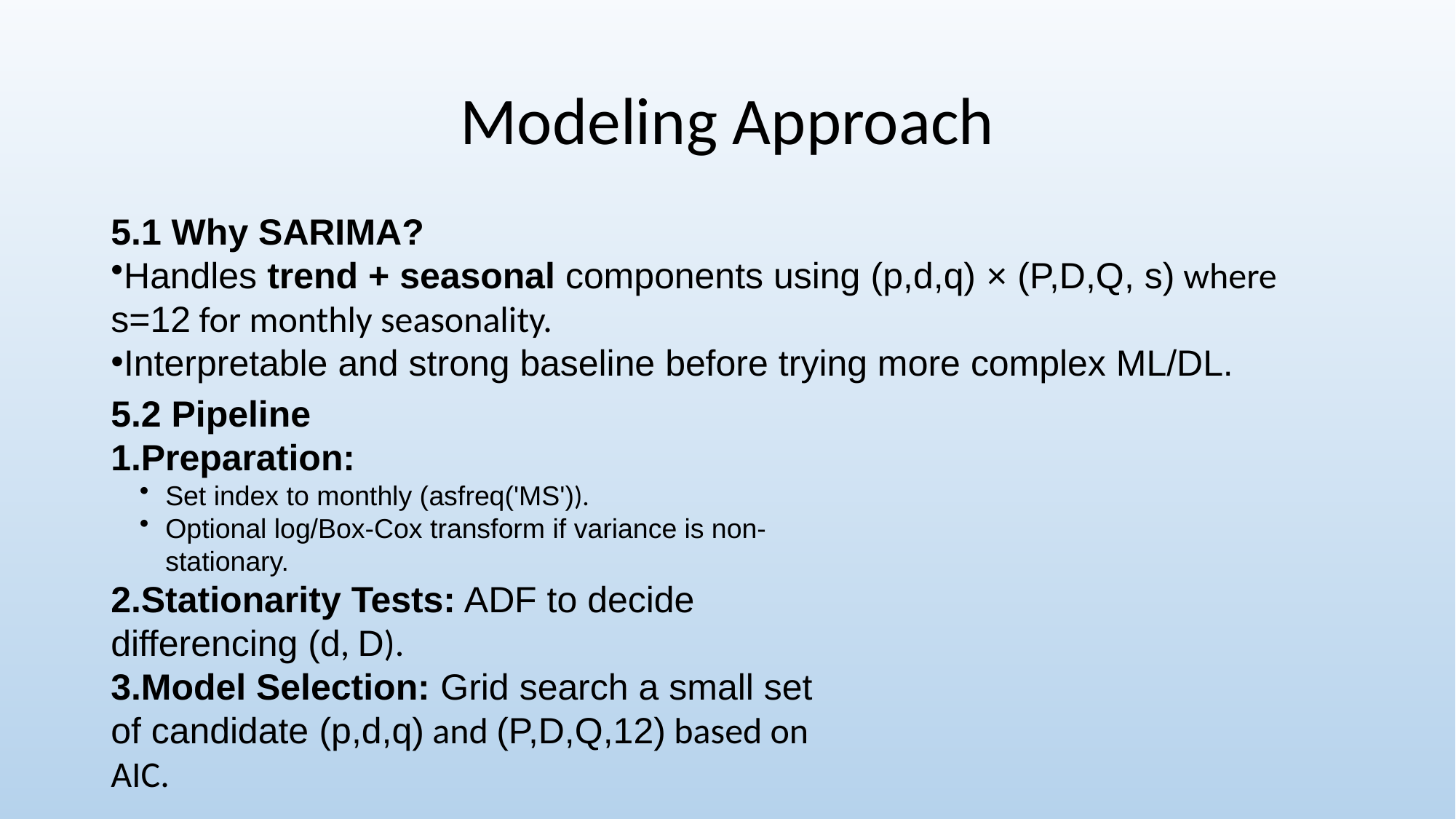

# Modeling Approach
5.1 Why SARIMA?
Handles trend + seasonal components using (p,d,q) × (P,D,Q, s) where
s=12 for monthly seasonality.
Interpretable and strong baseline before trying more complex ML/DL.

5.2 Pipeline
Preparation:
Set index to monthly (asfreq('MS')).
Optional log/Box-Cox transform if variance is non-stationary.
Stationarity Tests: ADF to decide differencing (d, D).
Model Selection: Grid search a small set of candidate (p,d,q) and (P,D,Q,12) based on AIC.